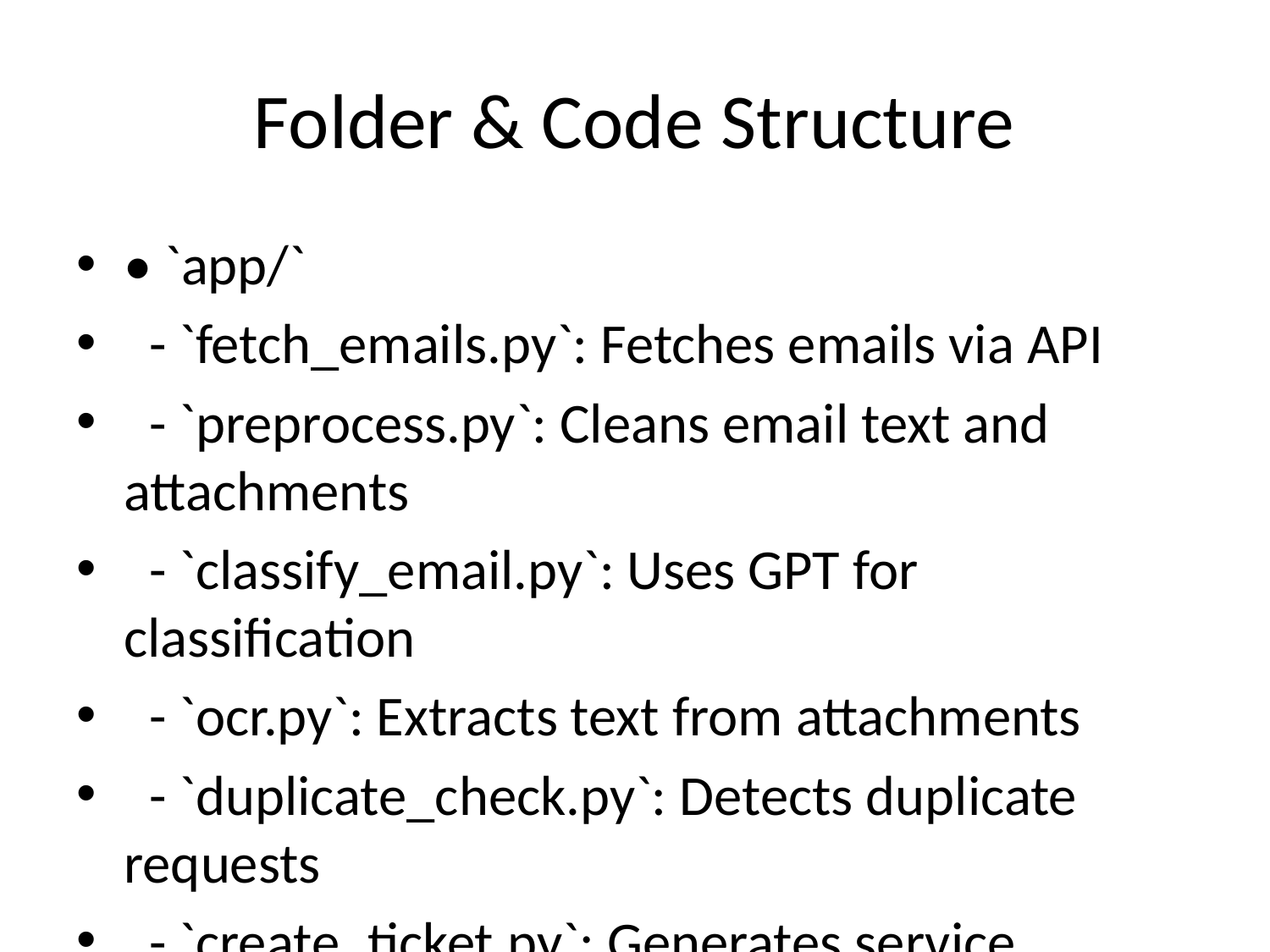

# Folder & Code Structure
• `app/`
  - `fetch_emails.py`: Fetches emails via API
  - `preprocess.py`: Cleans email text and attachments
  - `classify_email.py`: Uses GPT for classification
  - `ocr.py`: Extracts text from attachments
  - `duplicate_check.py`: Detects duplicate requests
  - `create_ticket.py`: Generates service requests